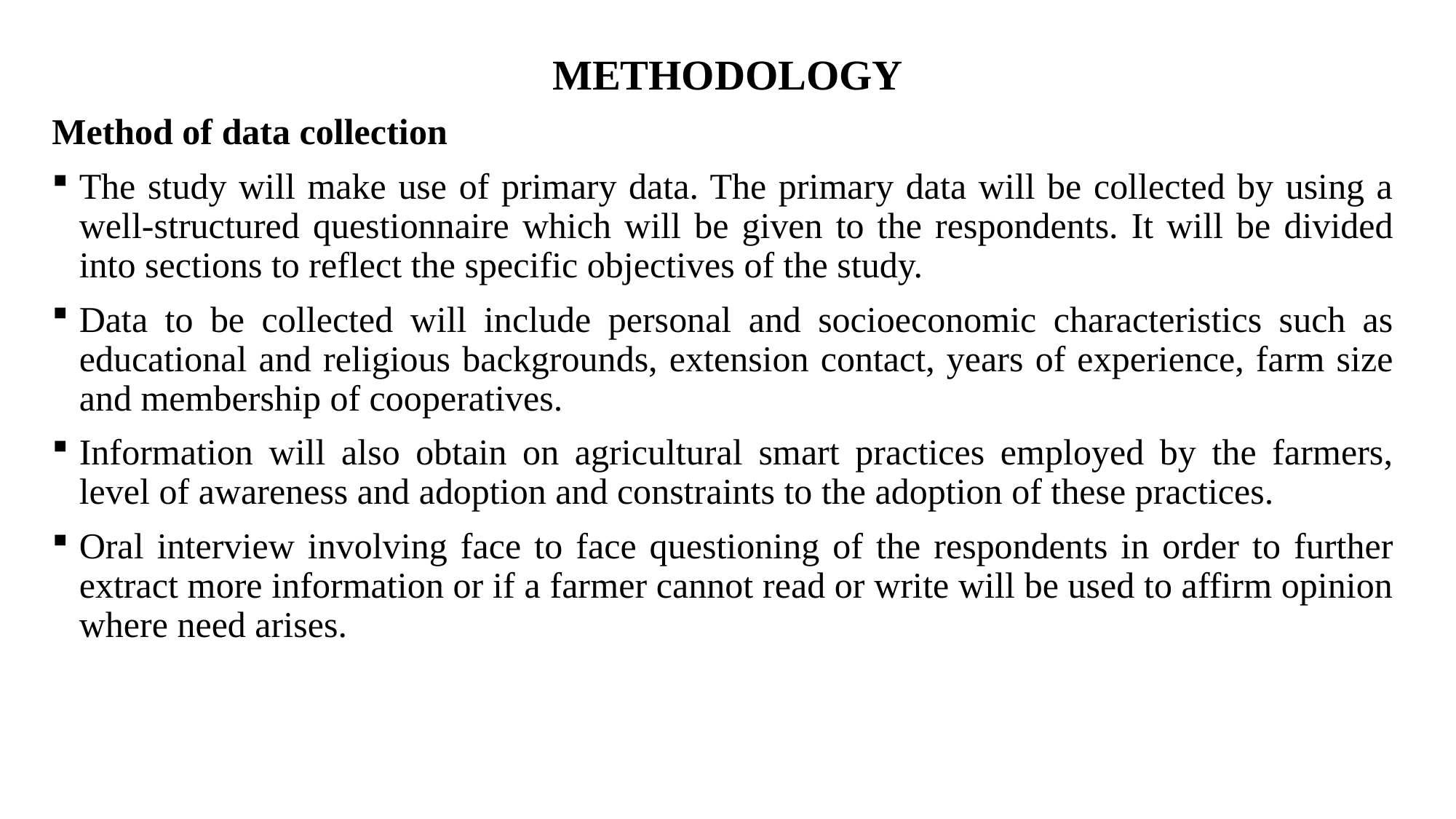

# METHODOLOGY
Method of data collection
The study will make use of primary data. The primary data will be collected by using a well-structured questionnaire which will be given to the respondents. It will be divided into sections to reflect the specific objectives of the study.
Data to be collected will include personal and socioeconomic characteristics such as educational and religious backgrounds, extension contact, years of experience, farm size and membership of cooperatives.
Information will also obtain on agricultural smart practices employed by the farmers, level of awareness and adoption and constraints to the adoption of these practices.
Oral interview involving face to face questioning of the respondents in order to further extract more information or if a farmer cannot read or write will be used to affirm opinion where need arises.